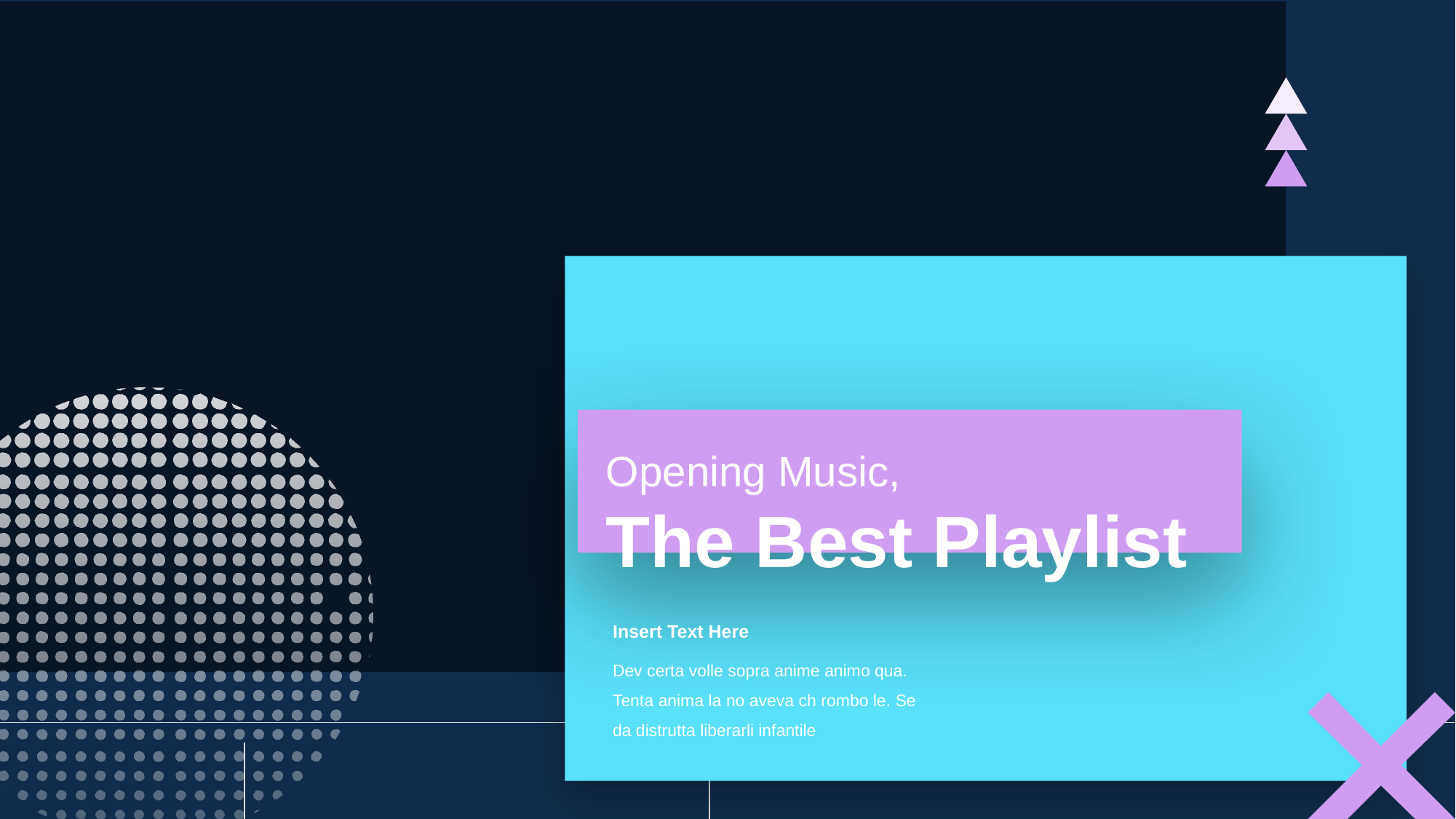

Opening Music,
The Best Playlist

Insert Text Here
Dev certa volle sopra anime animo qua. Tenta anima la no aveva ch rombo le. Se da distrutta liberarli infantile